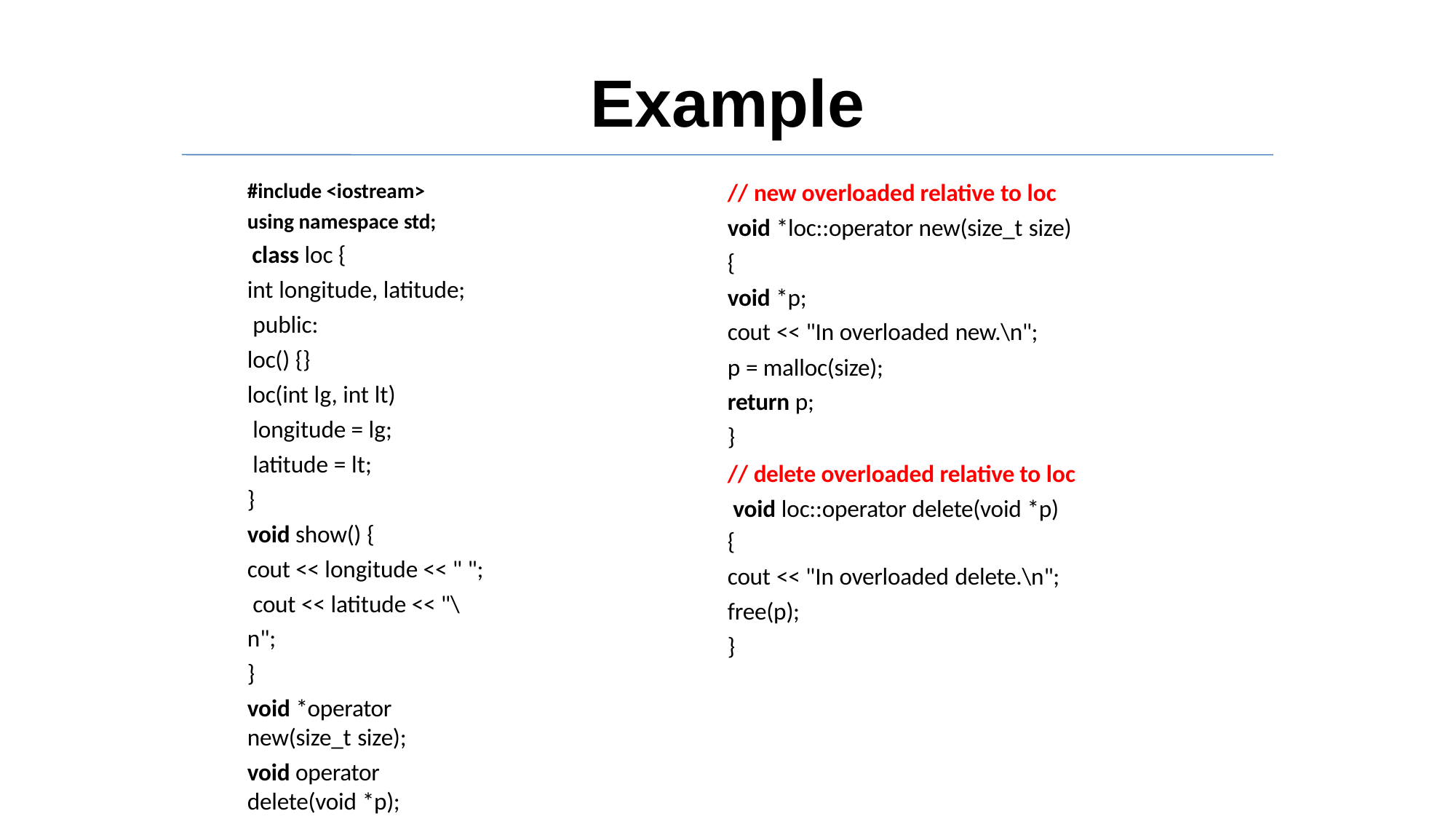

# Example

// new overloaded relative to loc
void *loc::operator new(size_t size)
{
void *p;
cout << "In overloaded new.\n";
p = malloc(size);
return p;
}
// delete overloaded relative to loc  void loc::operator delete(void *p)
{
cout << "In overloaded delete.\n";  free(p);
}
#include <iostream>  using namespace std;  class loc {
int longitude, latitude;  public:
loc() {}
loc(int lg, int lt)  longitude = lg;  latitude = lt;
}
void show() {
cout << longitude << " ";  cout << latitude << "\n";
}
void *operator new(size_t size);
void operator delete(void *p);
};